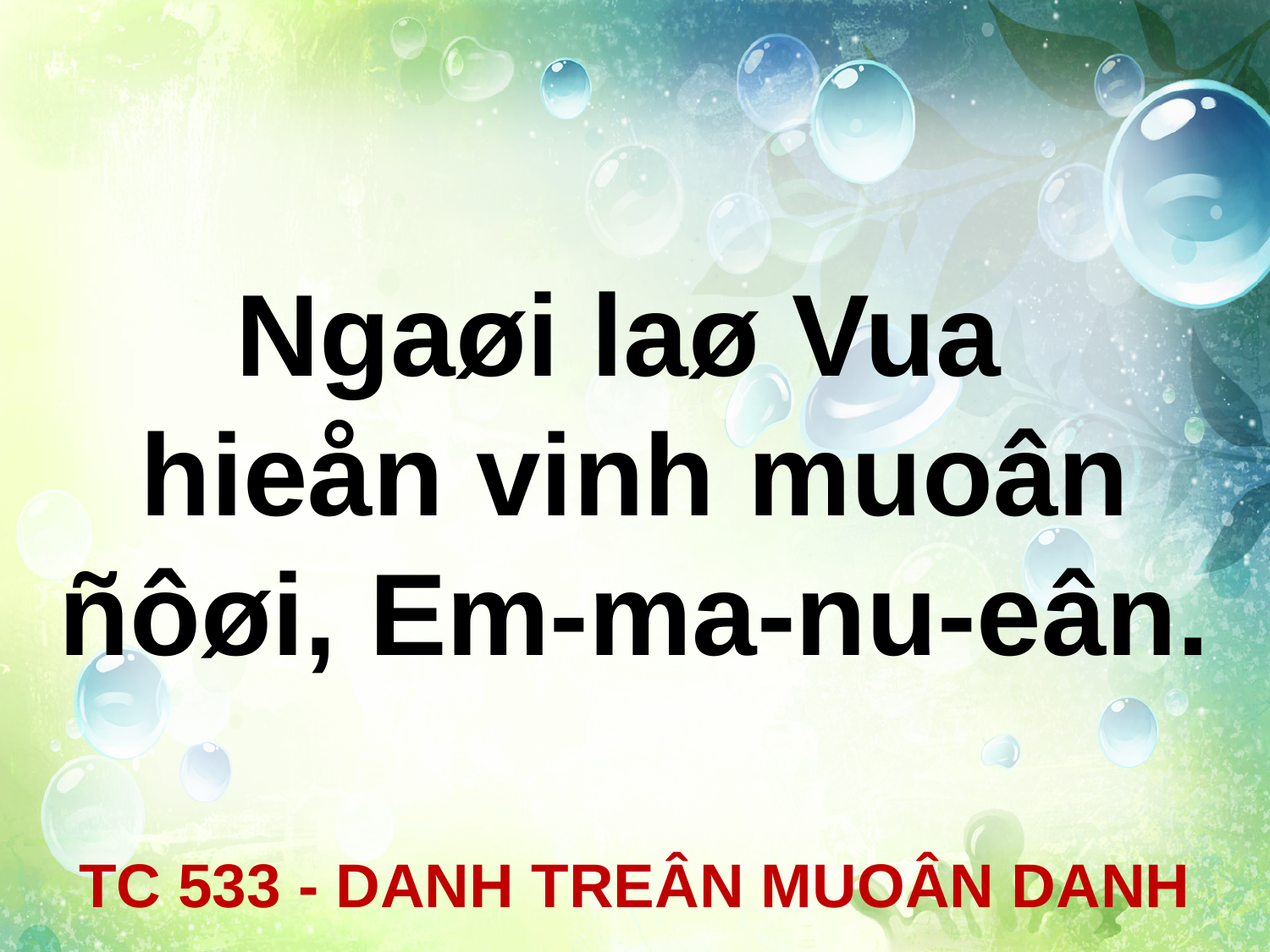

Ngaøi laø Vua
hieån vinh muoân ñôøi, Em-ma-nu-eân.
TC 533 - DANH TREÂN MUOÂN DANH